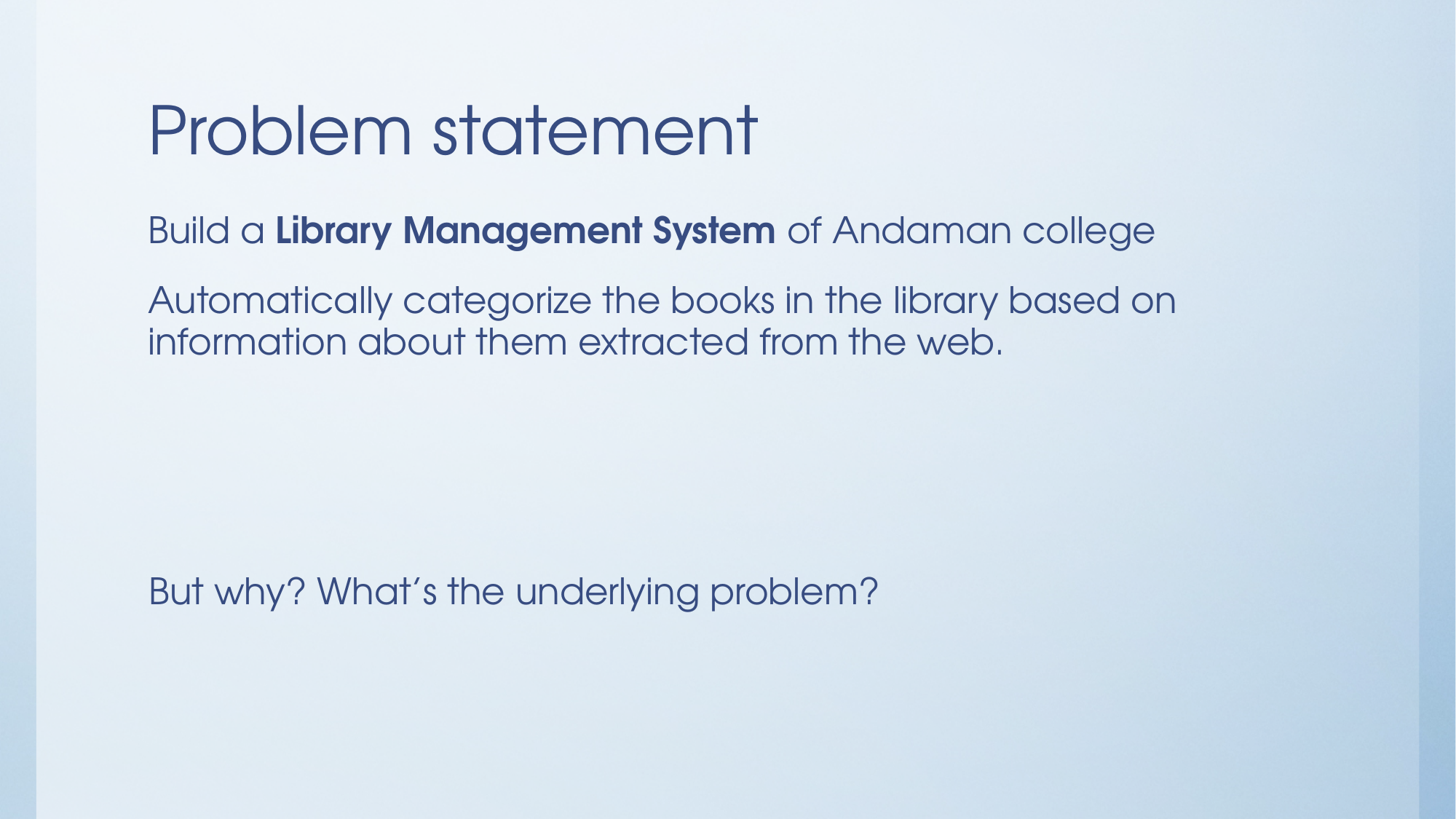

# Problem statement
Build a Library Management System of Andaman college
Automatically categorize the books in the library based on information about them extracted from the web.
But why? What’s the underlying problem?